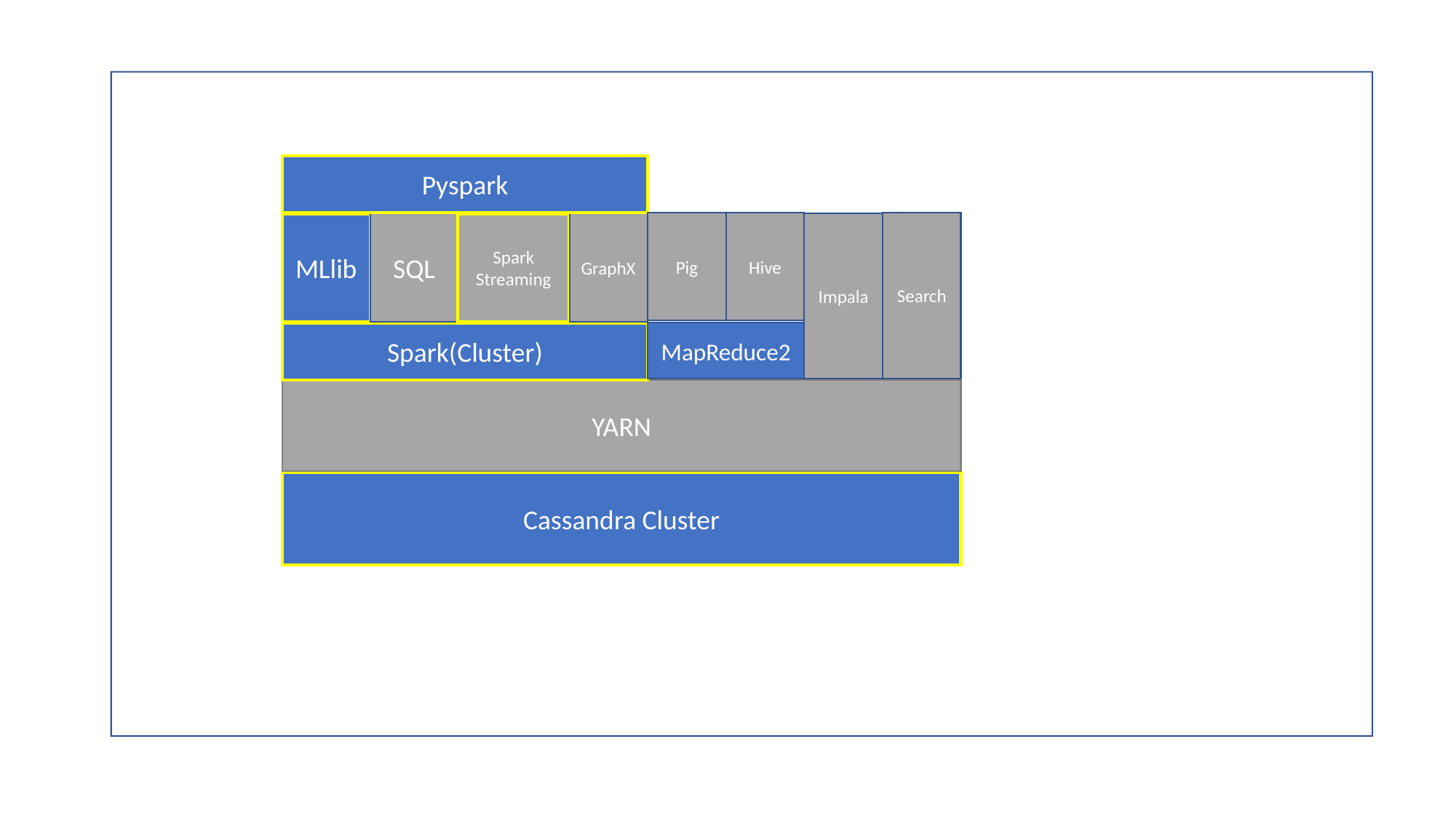

Pyspark
Search
Pig
Hive
Impala
GraphX
Spark
Streaming
MLlib
SQL
MapReduce2
Spark(Cluster)
YARN
Cassandra Cluster